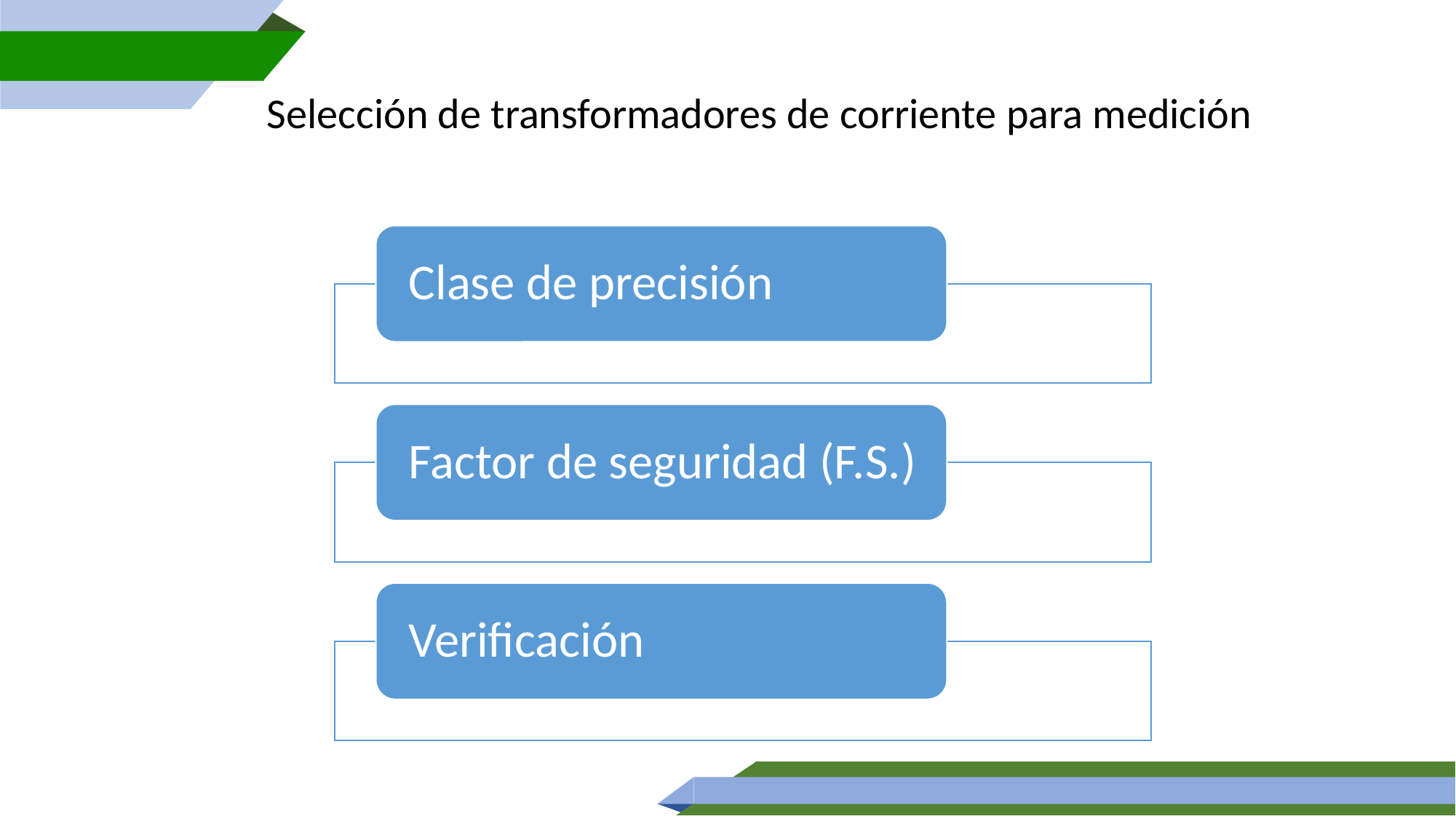

#
Selección de transformadores de corriente para medición
Clase de precisión
Factor de seguridad (F.S.)
Verificación